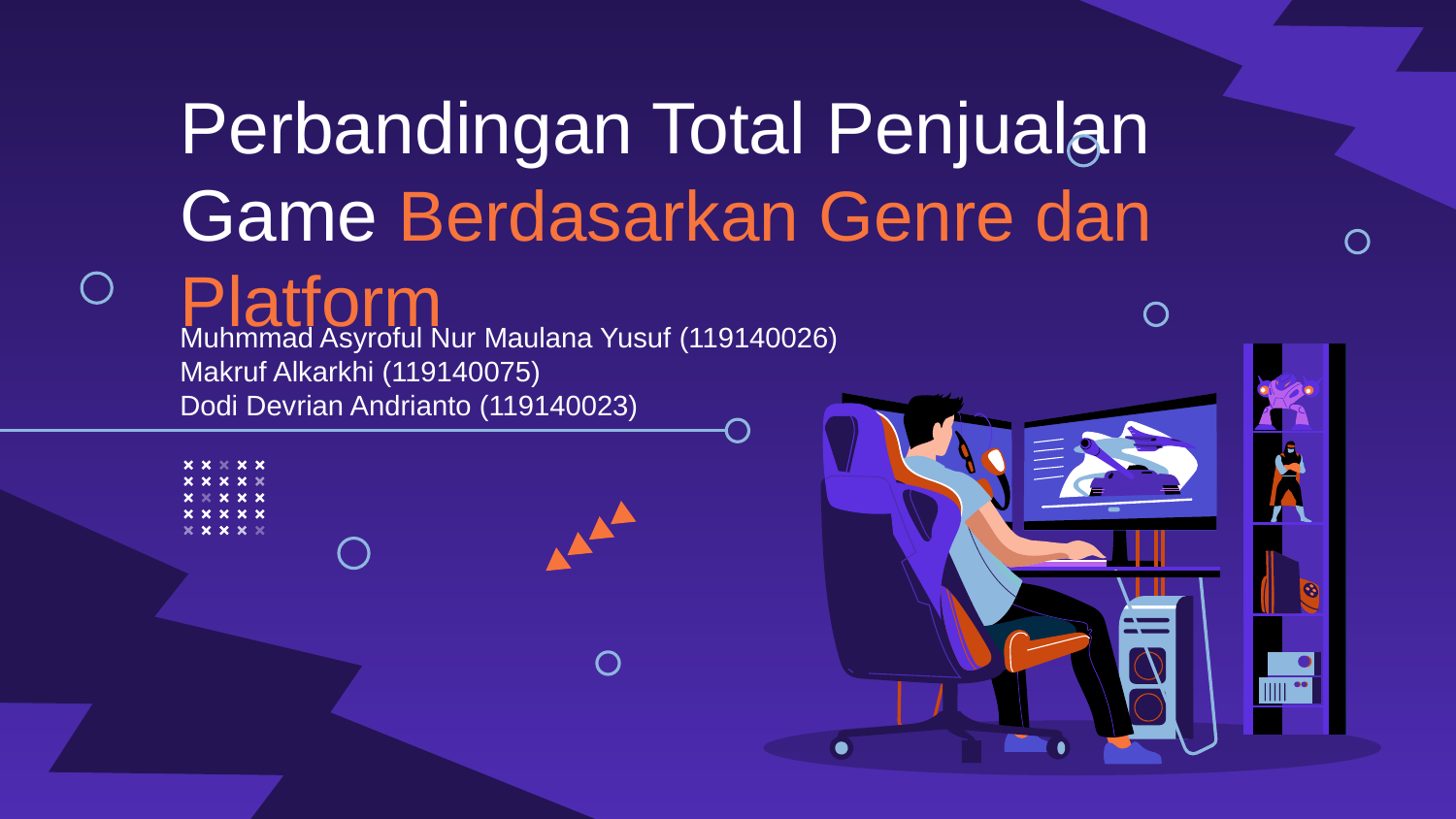

# Perbandingan Total Penjualan Game Berdasarkan Genre dan Platform

Muhmmad Asyroful Nur Maulana Yusuf (119140026)
Makruf Alkarkhi (119140075)
Dodi Devrian Andrianto (119140023)